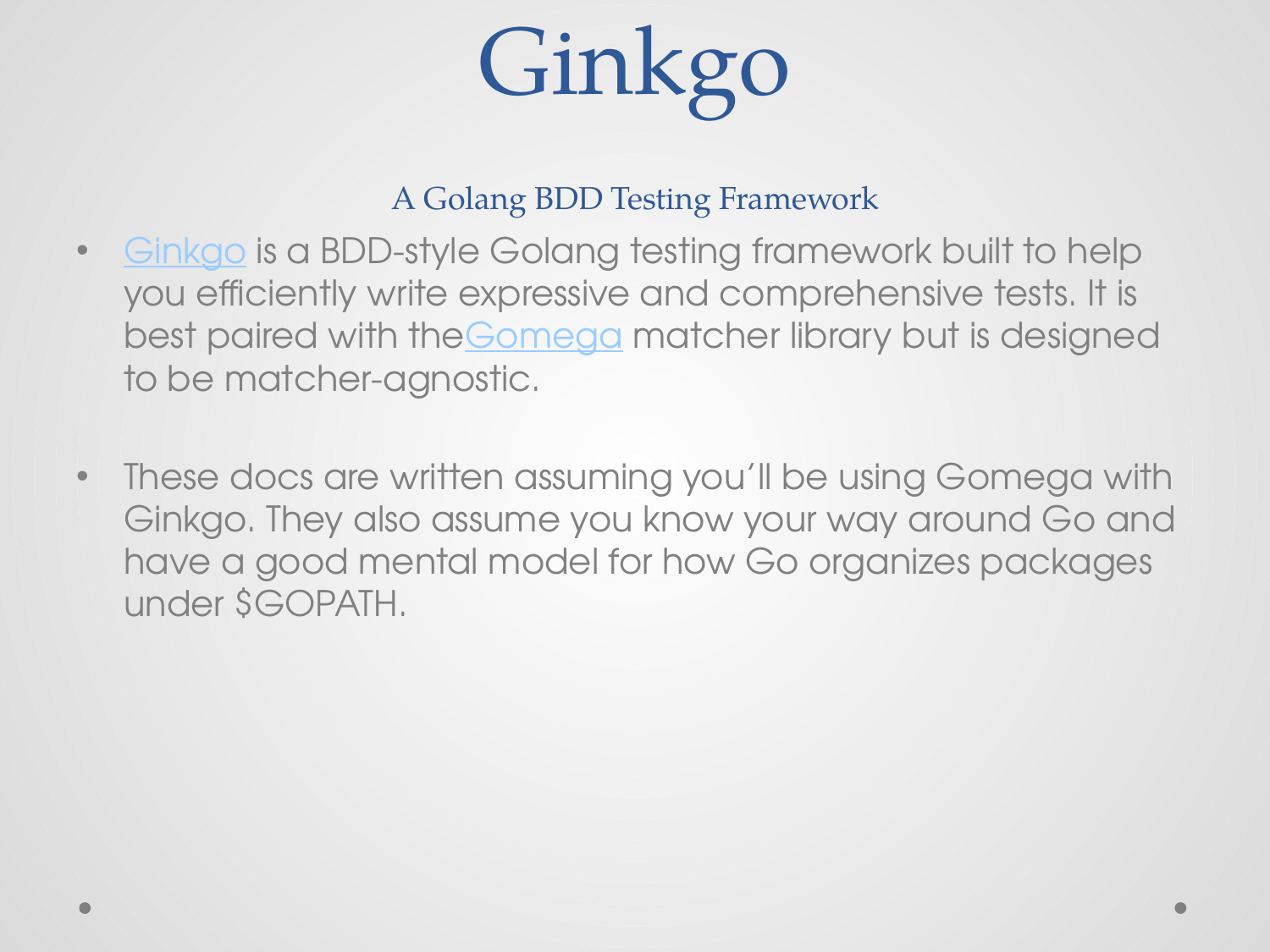

# Ginkgo A Golang BDD Testing Framework
Ginkgo is a BDD-style Golang testing framework built to help you efficiently write expressive and comprehensive tests. It is best paired with theGomega matcher library but is designed to be matcher-agnostic.

These docs are written assuming you’ll be using Gomega with Ginkgo. They also assume you know your way around Go and have a good mental model for how Go organizes packages under $GOPATH.